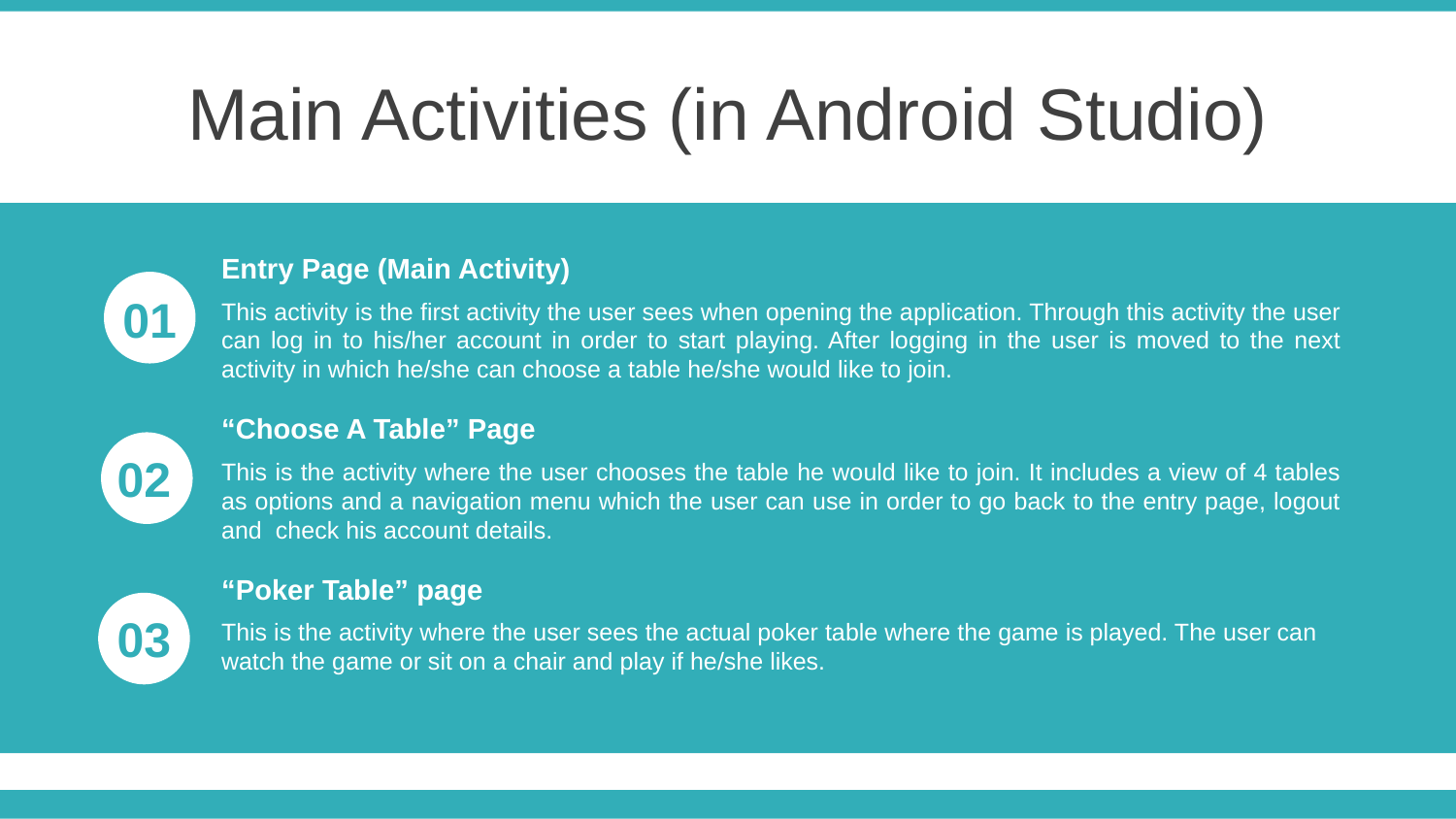

Main Activities (in Android Studio)

Entry Page (Main Activity)
This activity is the first activity the user sees when opening the application. Through this activity the user can log in to his/her account in order to start playing. After logging in the user is moved to the next activity in which he/she can choose a table he/she would like to join.

01
“Choose A Table” Page
This is the activity where the user chooses the table he would like to join. It includes a view of 4 tables as options and a navigation menu which the user can use in order to go back to the entry page, logout and  check his account details.

02
“Poker Table” page
This is the activity where the user sees the actual poker table where the game is played. The user can watch the game or sit on a chair and play if he/she likes.

03